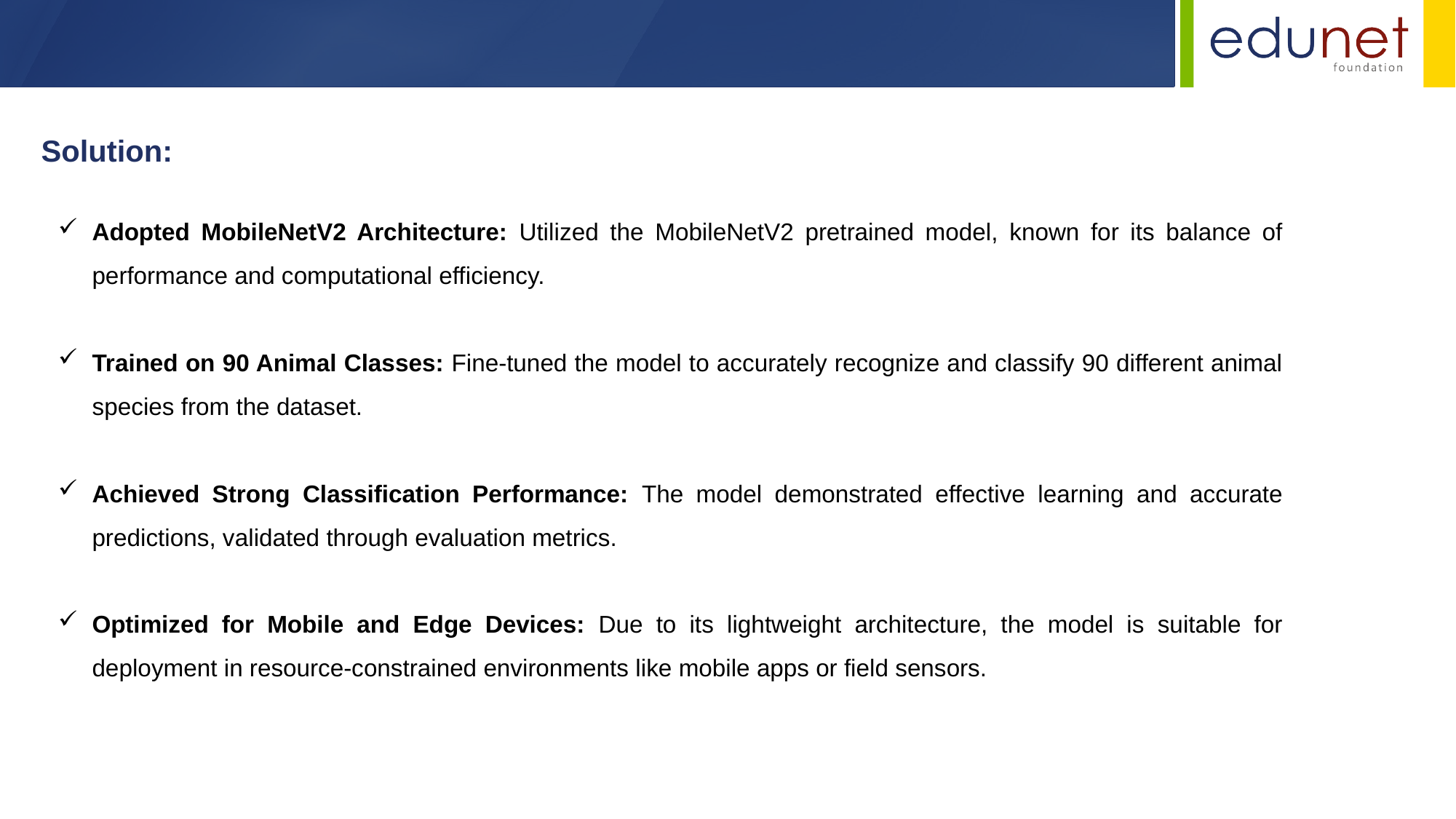

Solution:
Adopted MobileNetV2 Architecture: Utilized the MobileNetV2 pretrained model, known for its balance of performance and computational efficiency.

Trained on 90 Animal Classes: Fine-tuned the model to accurately recognize and classify 90 different animal species from the dataset.

Achieved Strong Classification Performance: The model demonstrated effective learning and accurate predictions, validated through evaluation metrics.

Optimized for Mobile and Edge Devices: Due to its lightweight architecture, the model is suitable for deployment in resource-constrained environments like mobile apps or field sensors.